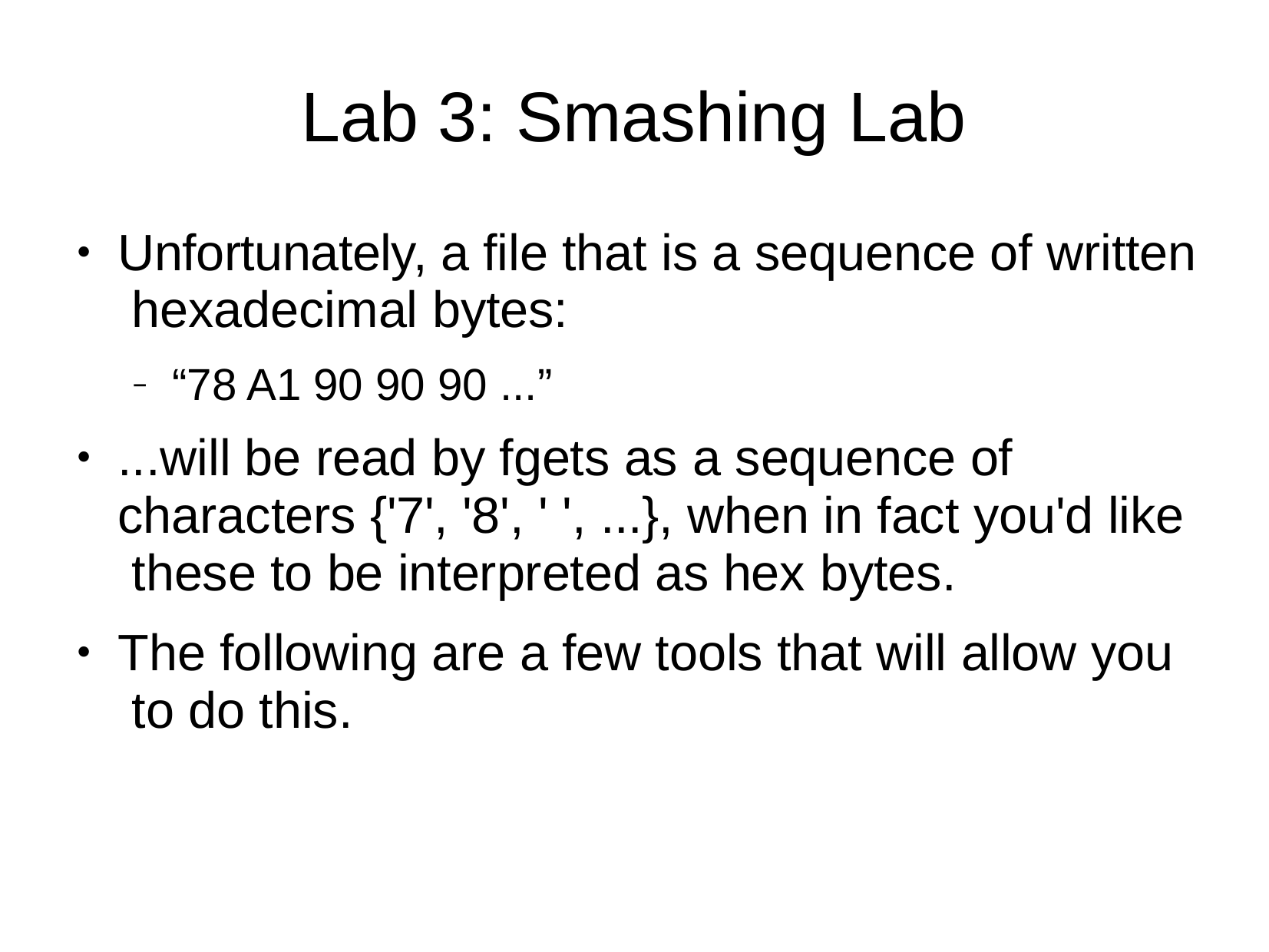

# Lab 3: Smashing Lab
...will be read by fgets as a sequence of  characters {'7', '8', ' ', ...}, when in fact you'd like  these to be interpreted as hex bytes.
The following are a few tools that will allow you  to do this.
Unfortunately, a file that is a sequence of written  hexadecimal bytes:
●
“78 A1 90 90 90 ...”
–
●
●